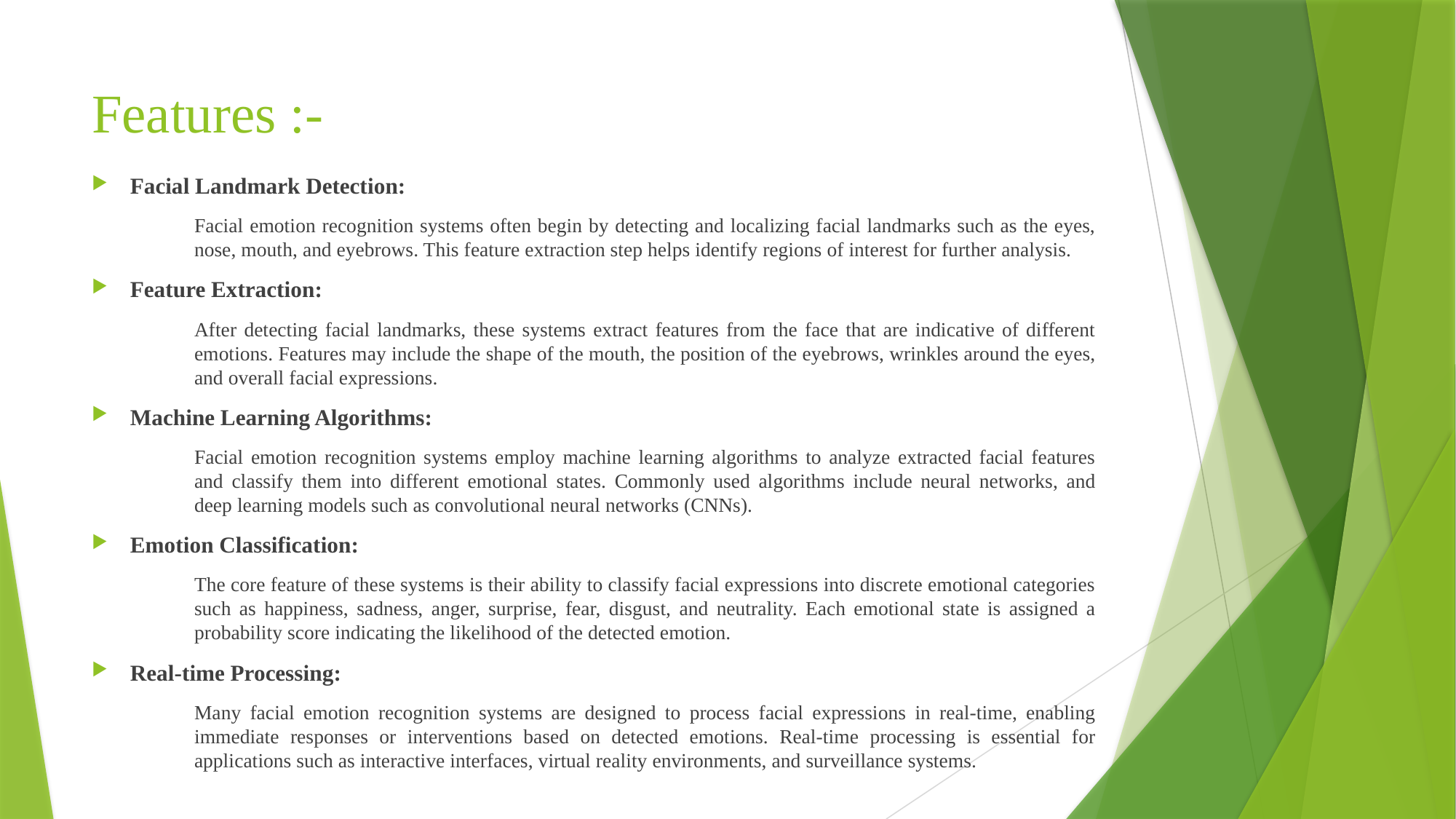

# Features :-
Facial Landmark Detection:
	Facial emotion recognition systems often begin by detecting and localizing facial landmarks such as the eyes, 	nose, mouth, and eyebrows. This feature extraction step helps identify regions of interest for further analysis.
Feature Extraction:
	After detecting facial landmarks, these systems extract features from the face that are indicative of different 	emotions. Features may include the shape of the mouth, the position of the eyebrows, wrinkles around the eyes, 	and overall facial expressions.
Machine Learning Algorithms:
	Facial emotion recognition systems employ machine learning algorithms to analyze extracted facial features 	and classify them into different emotional states. Commonly used algorithms include neural networks, and 	deep learning models such as convolutional neural networks (CNNs).
Emotion Classification:
	The core feature of these systems is their ability to classify facial expressions into discrete emotional categories 	such as happiness, sadness, anger, surprise, fear, disgust, and neutrality. Each emotional state is assigned a 	probability score indicating the likelihood of the detected emotion.
Real-time Processing:
	Many facial emotion recognition systems are designed to process facial expressions in real-time, enabling 	immediate responses or interventions based on detected emotions. Real-time processing is essential for 	applications such as interactive interfaces, virtual reality environments, and surveillance systems.